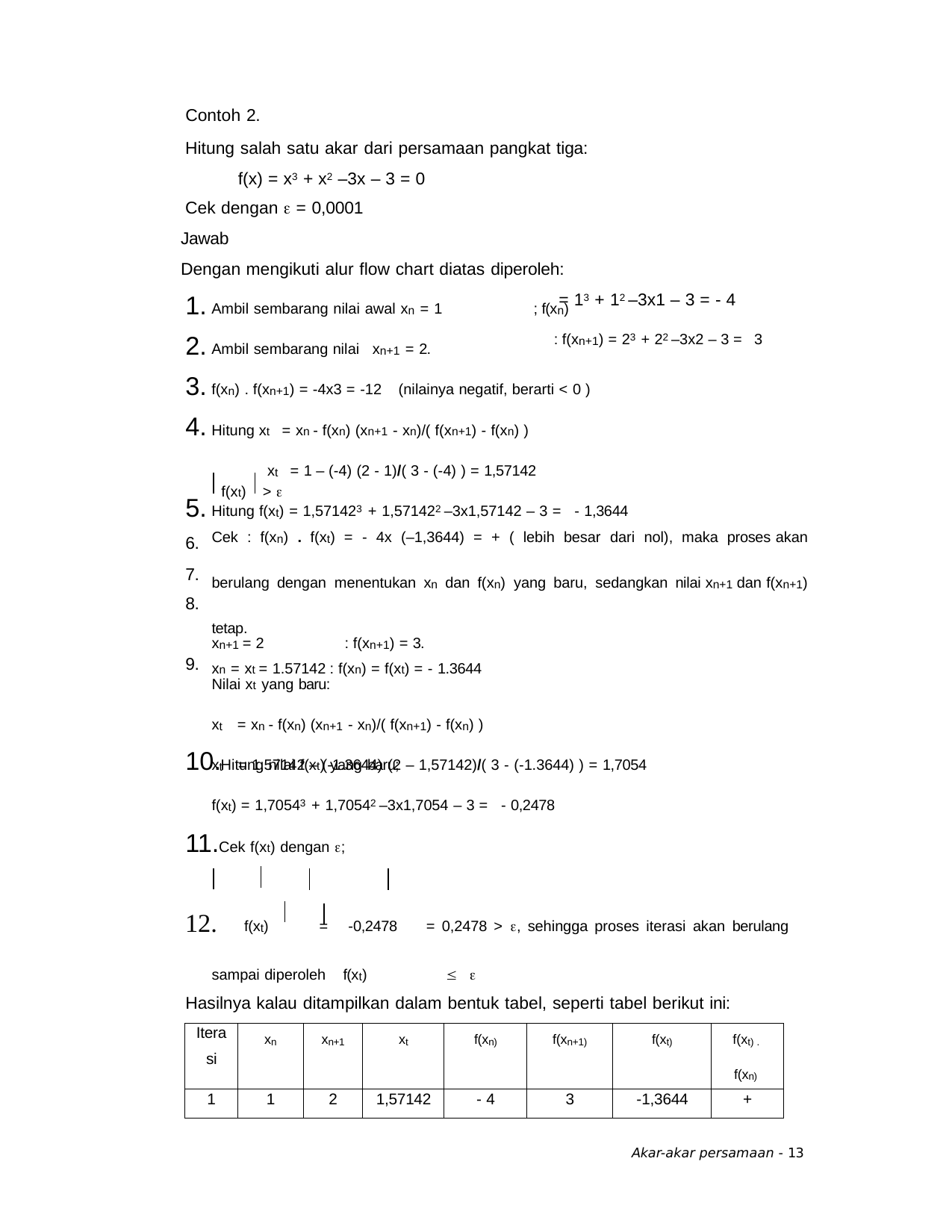

Contoh 2.
Hitung salah satu akar dari persamaan pangkat tiga: f(x) = x3 + x2 –3x – 3 = 0
Cek dengan ε = 0,0001
Jawab
Dengan mengikuti alur flow chart diatas diperoleh:
= 13 + 12 –3x1 – 3 = - 4
: f(xn+1) = 23 + 22 –3x2 – 3 = 3
Ambil sembarang nilai awal xn = 1	; f(xn)
Ambil sembarang nilai xn+1 = 2.
f(xn) . f(xn+1) = -4x3 = -12  (nilainya negatif, berarti < 0 )
Hitung xt  = xn - f(xn) (xn+1 - xn)/( f(xn+1) - f(xn) )
xt  = 1 – (-4) (2 - 1)/( 3 - (-4) ) = 1,57142
Hitung f(xt) = 1,571423 + 1,571422 –3x1,57142 – 3 = - 1,3644
6.
7.
f(xt)  > ε
Cek : f(xn) . f(xt) = - 4x (–1,3644) = + ( lebih besar dari nol), maka proses akan berulang dengan menentukan xn dan f(xn) yang baru, sedangkan nilai xn+1 dan f(xn+1) tetap.
xn = xt = 1.57142 : f(xn) = f(xt) = - 1.3644

8.
xn+1 = 2	: f(xn+1) = 3.
Nilai xt yang baru:
xt  = xn - f(xn) (xn+1 - xn)/( f(xn+1) - f(xn) )
xt  = 1,57142 – (-1.3644) (2 – 1,57142)/( 3 - (-1.3644) ) = 1,7054
9.
Hitung nilai f(xt) yang baru;
f(xt) = 1,70543 + 1,70542 –3x1,7054 – 3 = - 0,2478
Cek f(xt) dengan ε;

	f(xt)	=	-0,2478	= 0,2478 > ε, sehingga proses iterasi akan berulang sampai diperoleh  f(xt)		≤ ε

Hasilnya kalau ditampilkan dalam bentuk tabel, seperti tabel berikut ini:
| Itera si | xn | xn+1 | xt | f(xn) | f(xn+1) | f(xt) | f(xt) . f(xn) |
| --- | --- | --- | --- | --- | --- | --- | --- |
| 1 | 1 | 2 | 1,57142 | - 4 | 3 | -1,3644 | + |
Akar-akar persamaan - 13